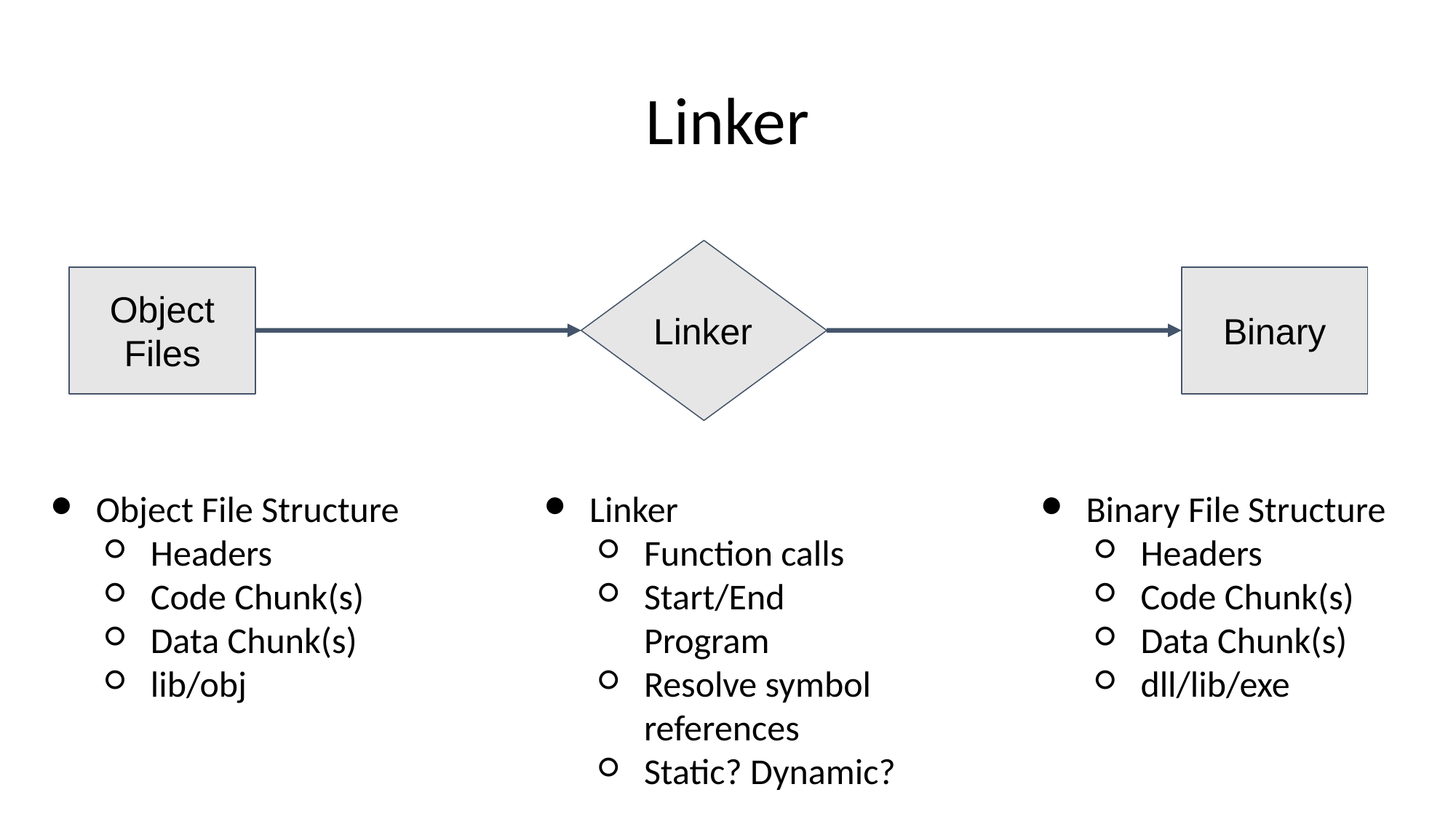

# Linker
Linker
Object Files
Binary
Object File Structure
Headers
Code Chunk(s)
Data Chunk(s)
lib/obj
Linker
Function calls
Start/End Program
Resolve symbol references
Static? Dynamic?
Binary File Structure
Headers
Code Chunk(s)
Data Chunk(s)
dll/lib/exe